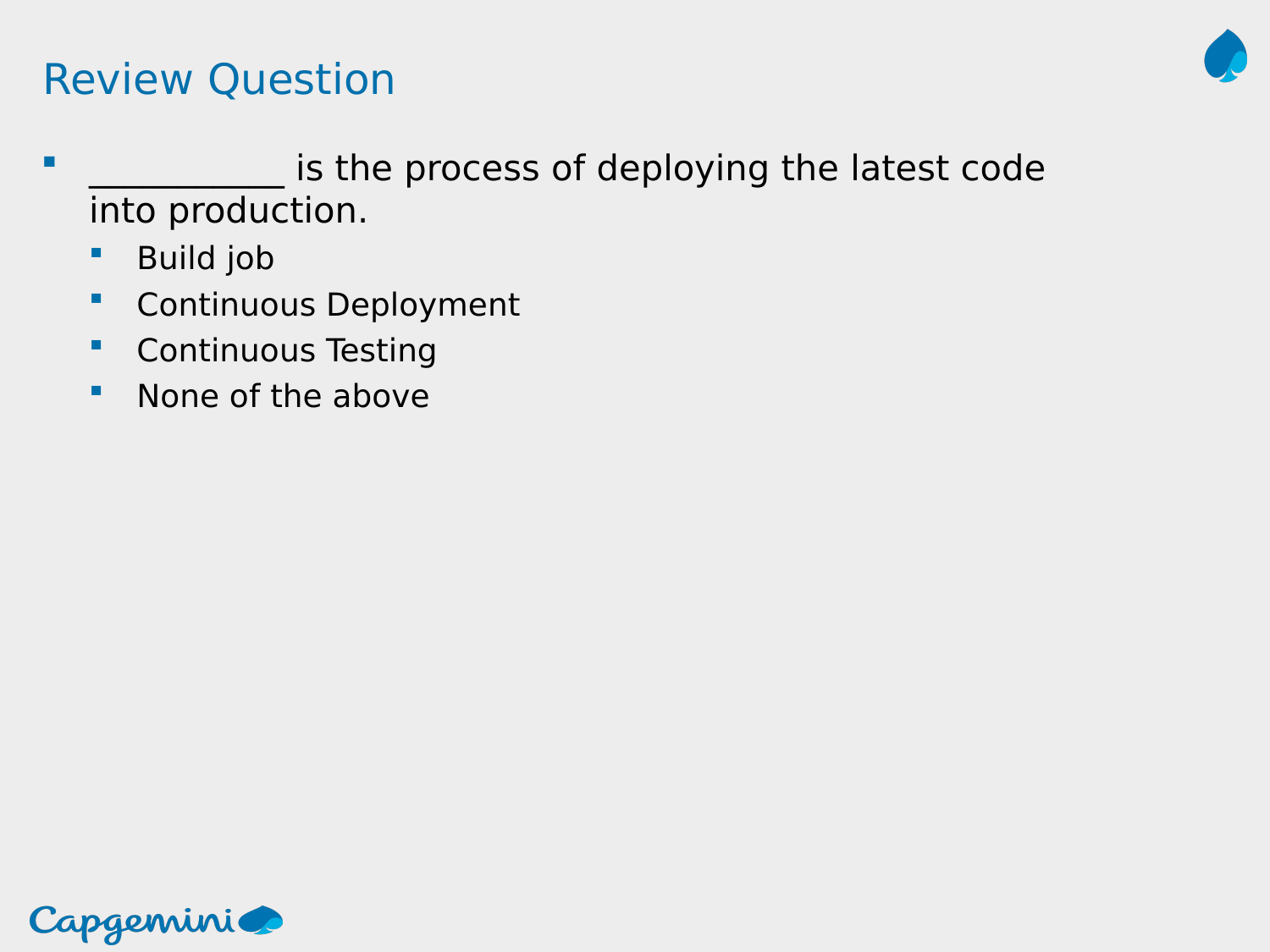

# Review Question
___________ is the process of deploying the latest code into production.
Build job
Continuous Deployment
Continuous Testing
None of the above